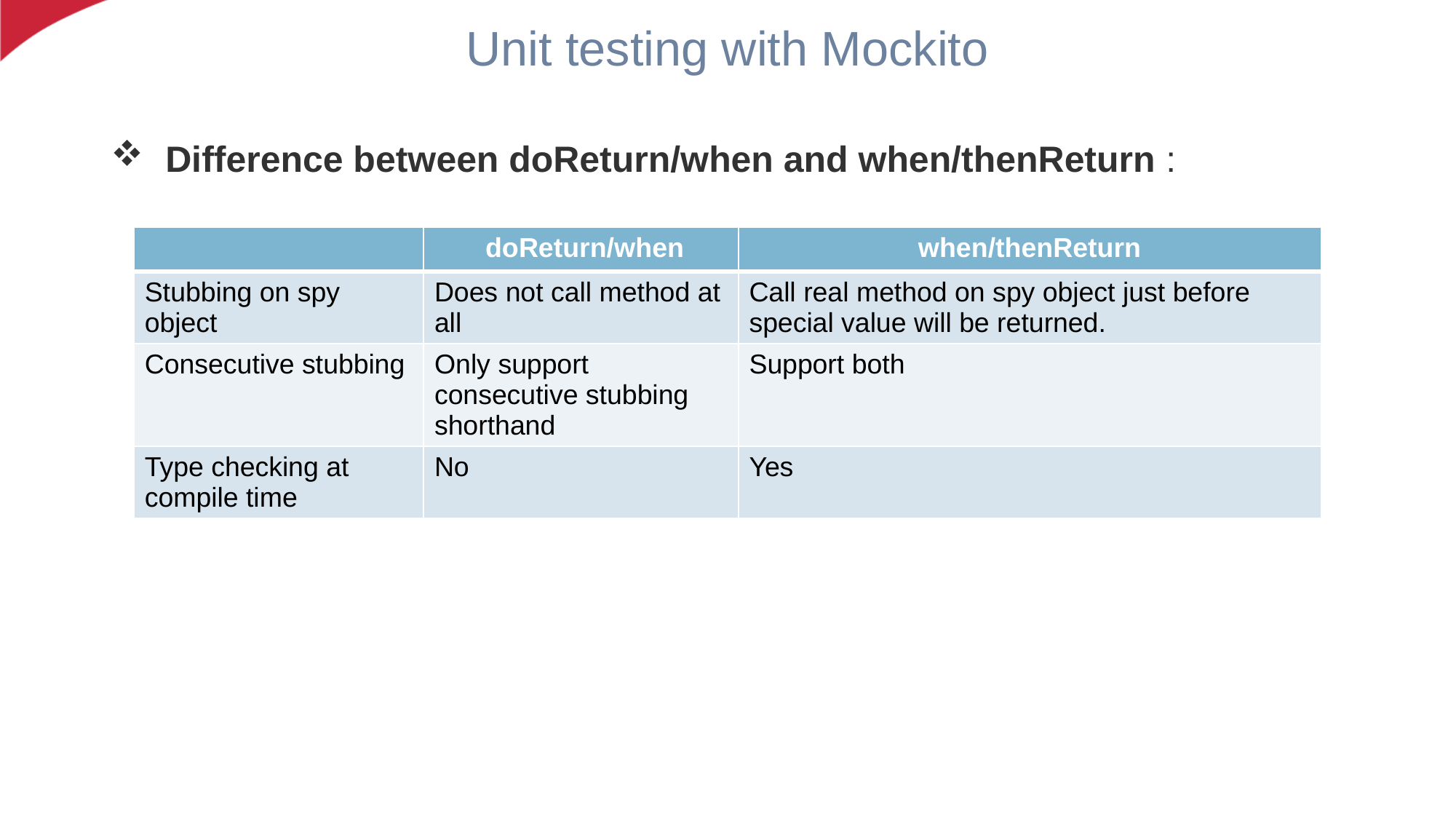

Unit testing with Mockito
Difference between doReturn/when and when/thenReturn :

|  | doReturn/when | when/thenReturn |
| --- | --- | --- |
| Stubbing on spy object | Does not call method at all | Call real method on spy object just before special value will be returned. |
| Consecutive stubbing | Only support consecutive stubbing shorthand | Support both |
| Type checking at compile time | No | Yes |